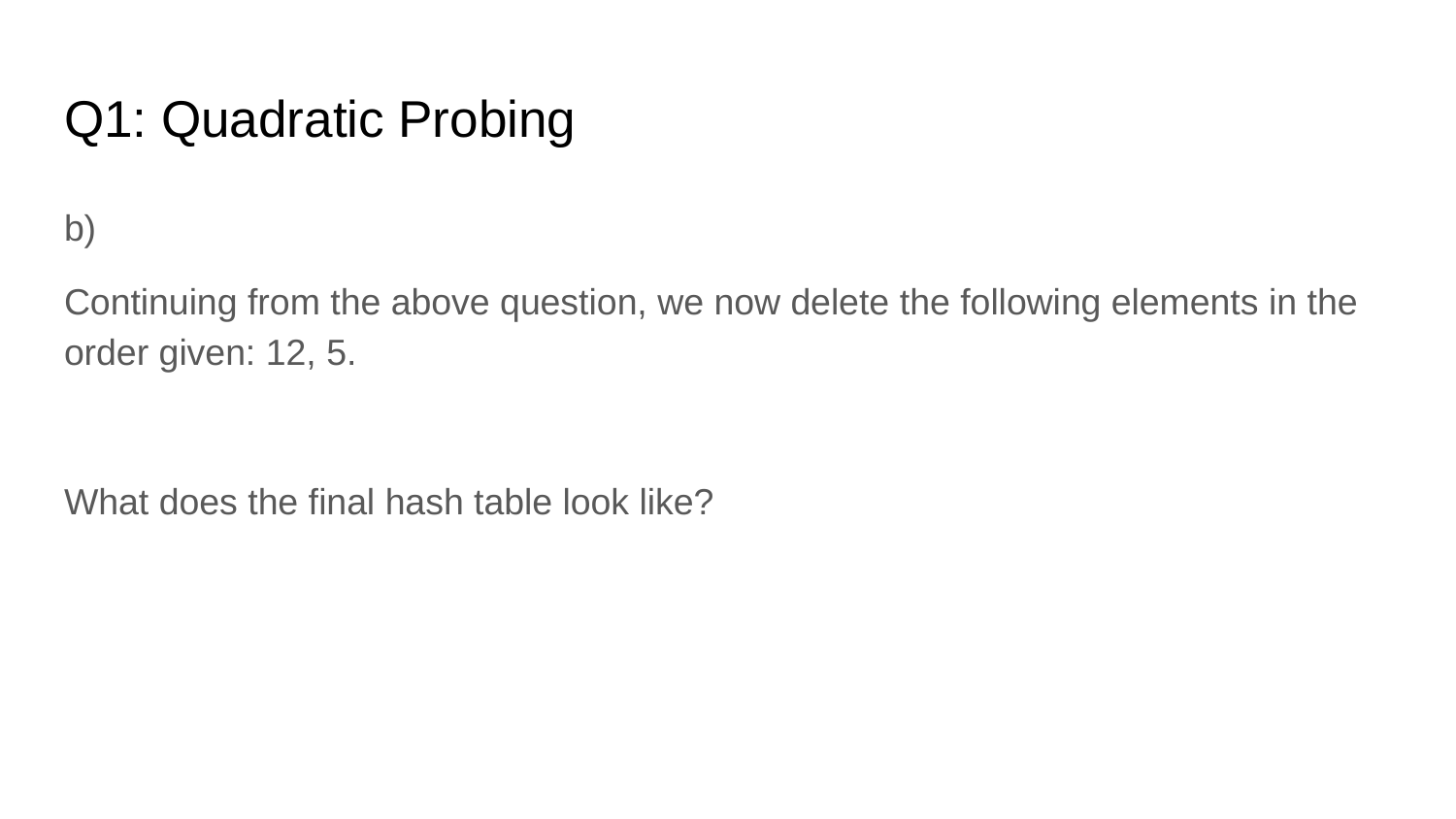

# Q1: Quadratic Probing
b)
Continuing from the above question, we now delete the following elements in the order given: 12, 5.

What does the final hash table look like?